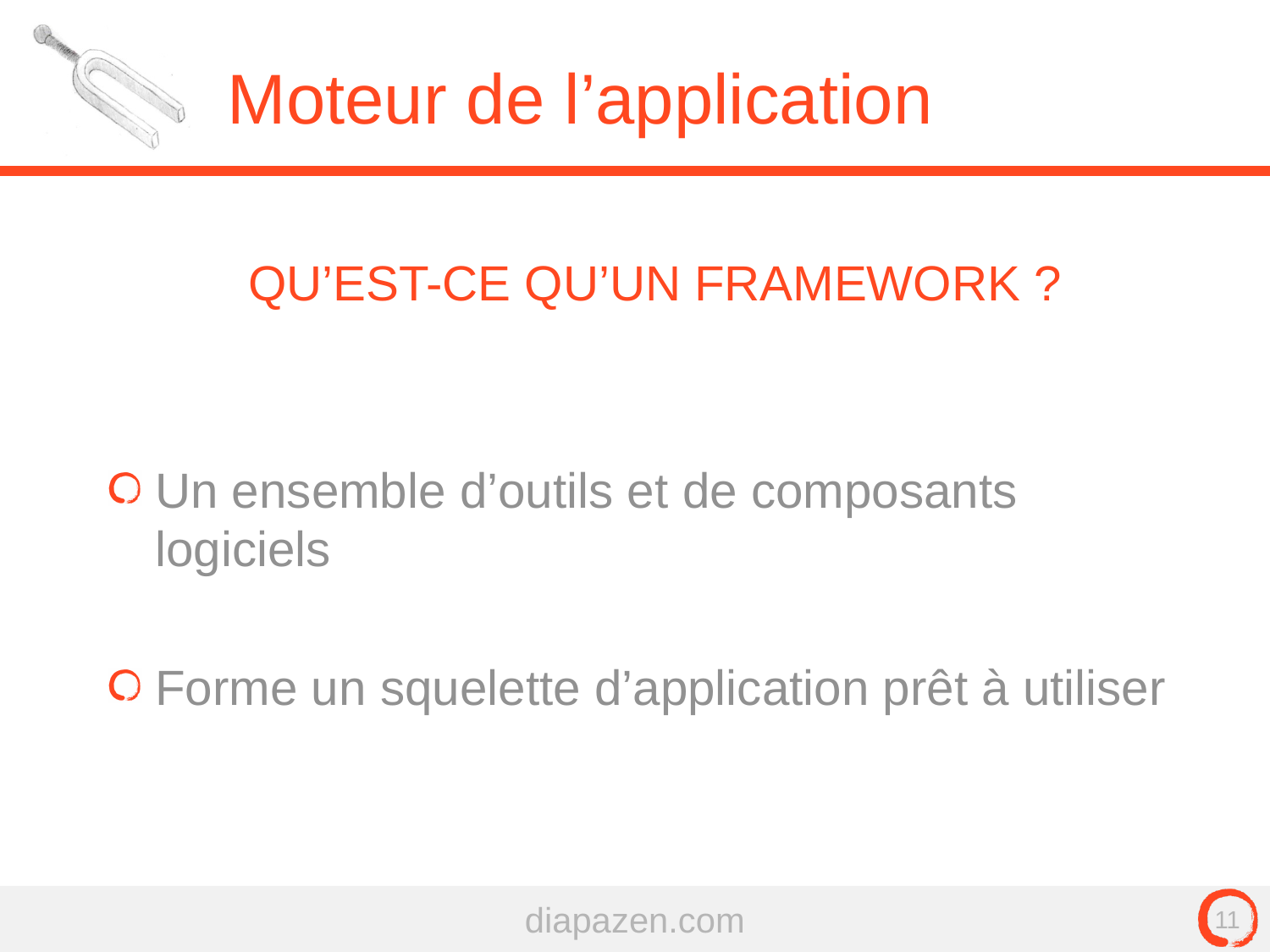

# Moteur de l’application

QU’EST-CE QU’UN FRAMEWORK ?

Un ensemble d’outils et de composants logiciels

Forme un squelette d’application prêt à utiliser
11
diapazen.com